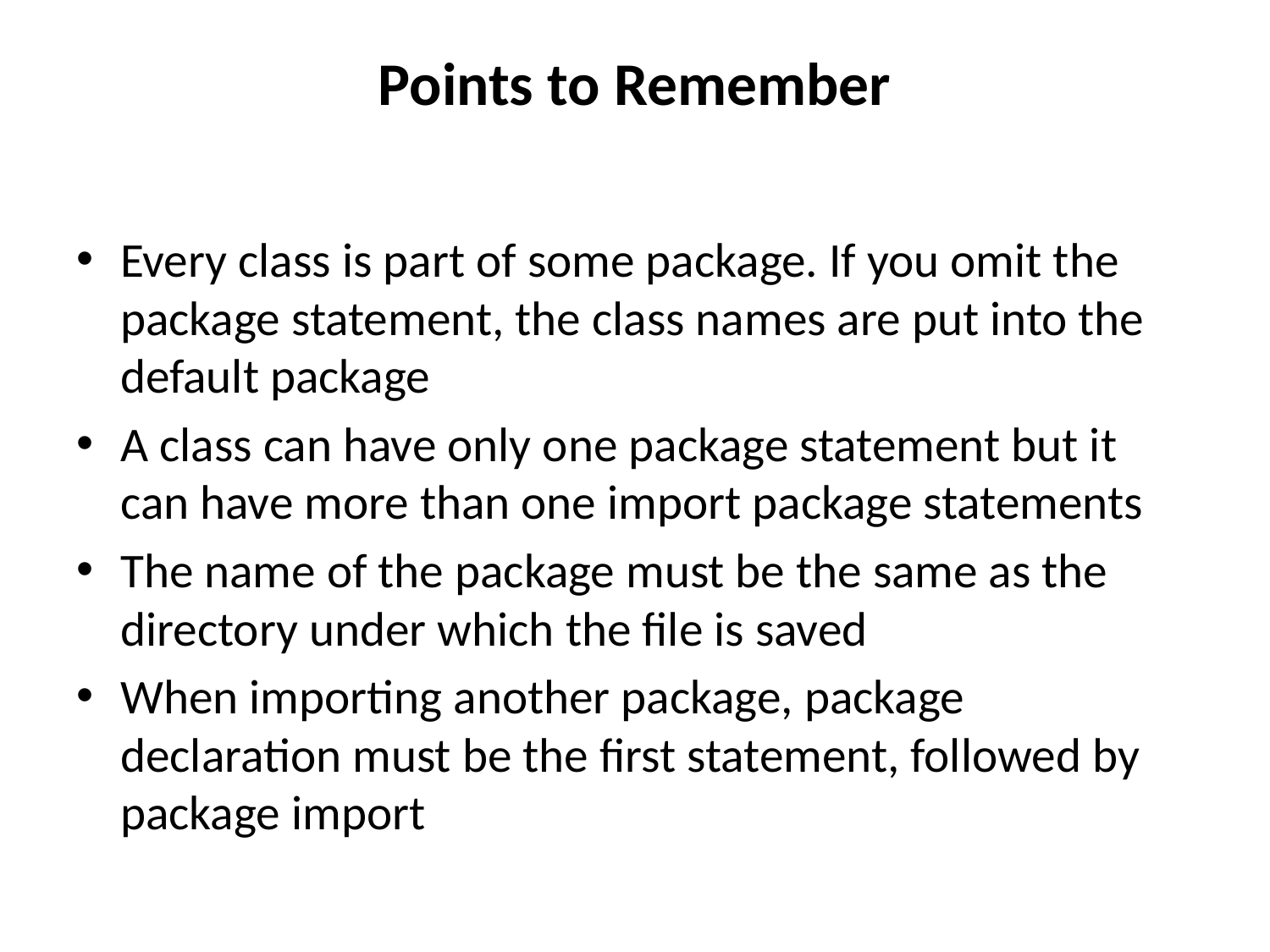

# Points to Remember
Every class is part of some package. If you omit the package statement, the class names are put into the default package
A class can have only one package statement but it can have more than one import package statements
The name of the package must be the same as the directory under which the file is saved
When importing another package, package declaration must be the first statement, followed by package import